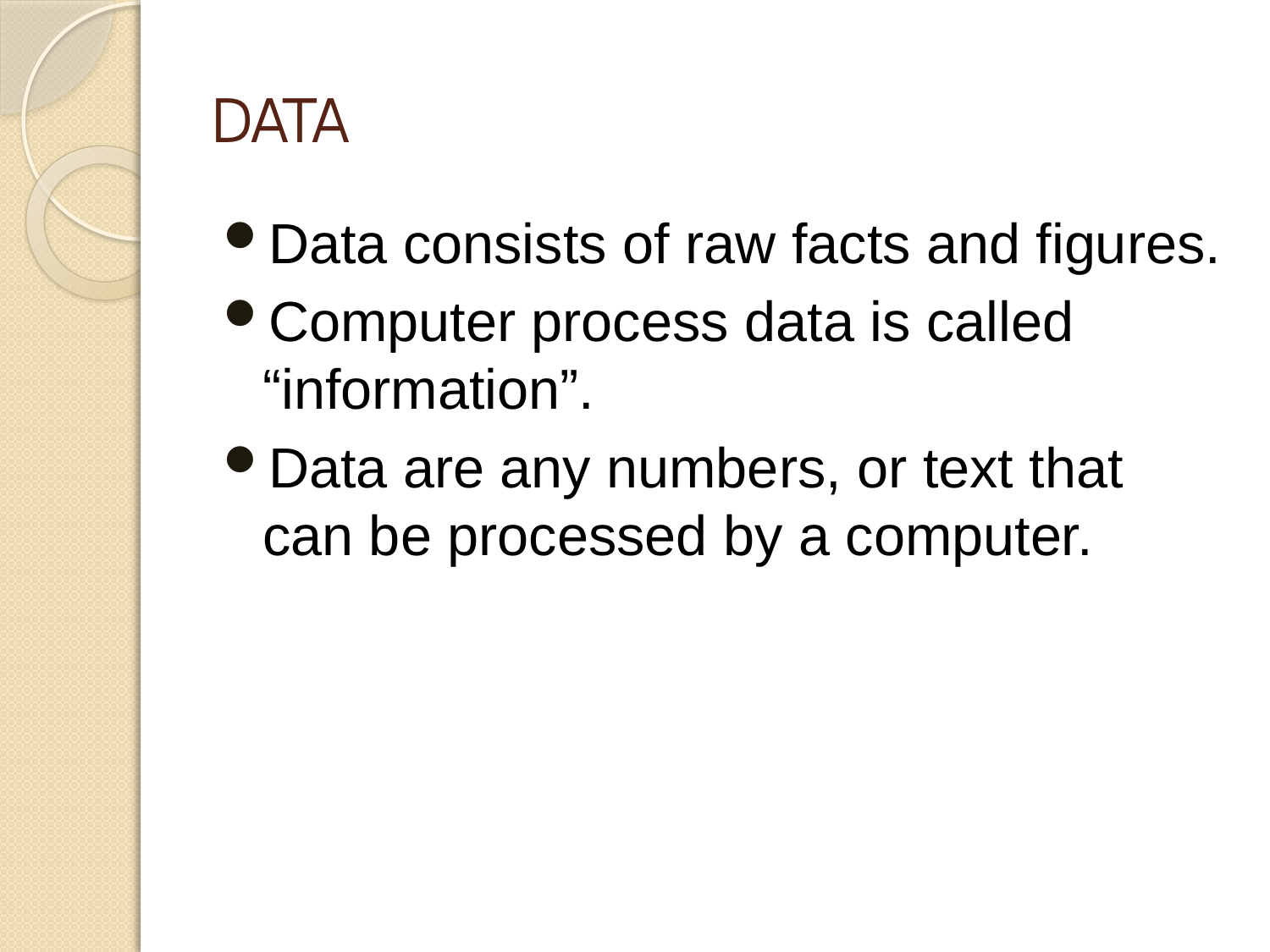

# Data
Data consists of raw facts and figures.
Computer process data is called “information”.
Data are any numbers, or text that can be processed by a computer.